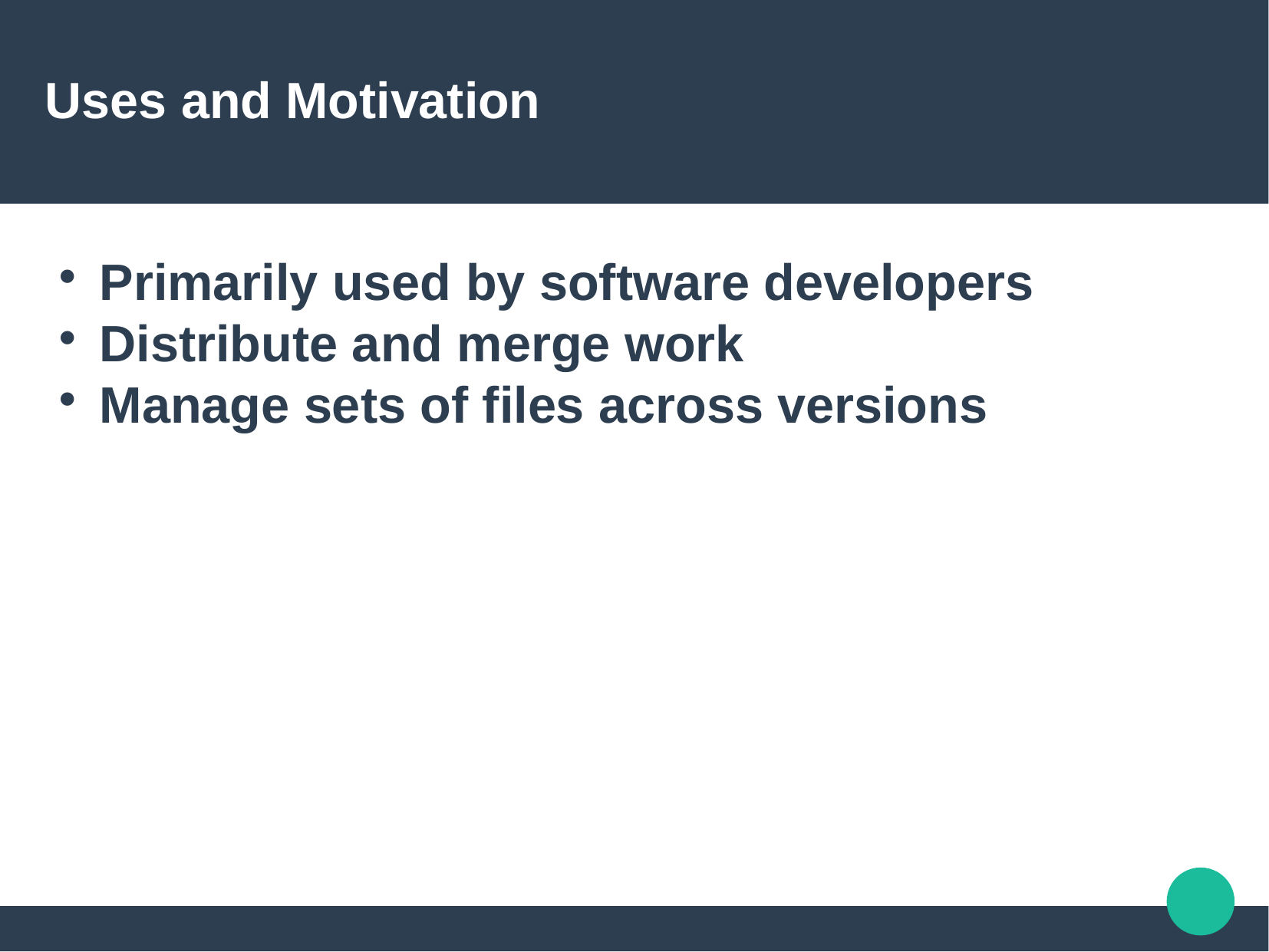

Uses and Motivation
Primarily used by software developers
Distribute and merge work
Manage sets of files across versions